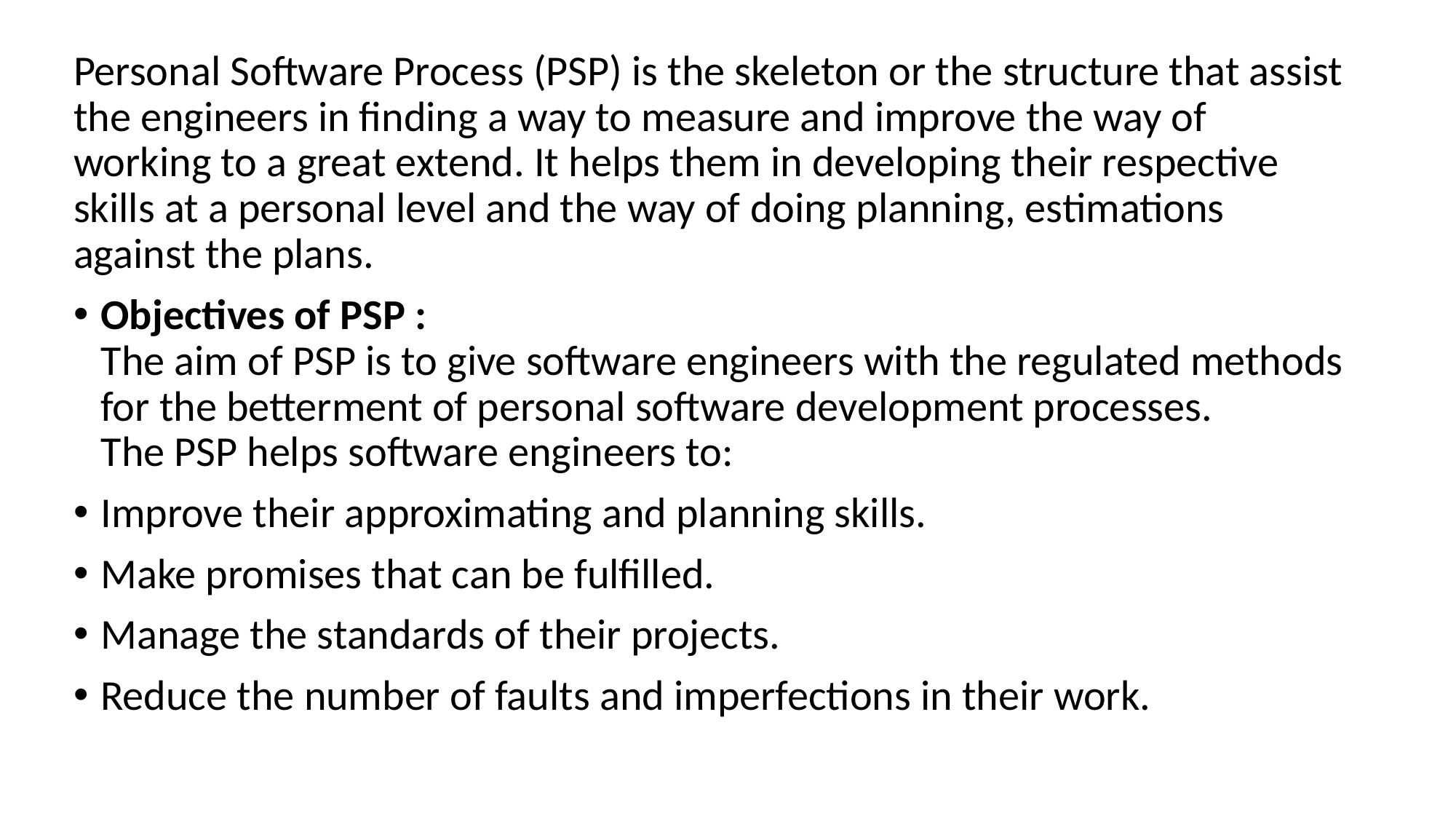

Personal Software Process (PSP) is the skeleton or the structure that assist the engineers in finding a way to measure and improve the way of working to a great extend. It helps them in developing their respective skills at a personal level and the way of doing planning, estimations against the plans.
Objectives of PSP :
The aim of PSP is to give software engineers with the regulated methods for the betterment of personal software development processes.
The PSP helps software engineers to:
Improve their approximating and planning skills.
Make promises that can be fulfilled.
Manage the standards of their projects.
Reduce the number of faults and imperfections in their work.